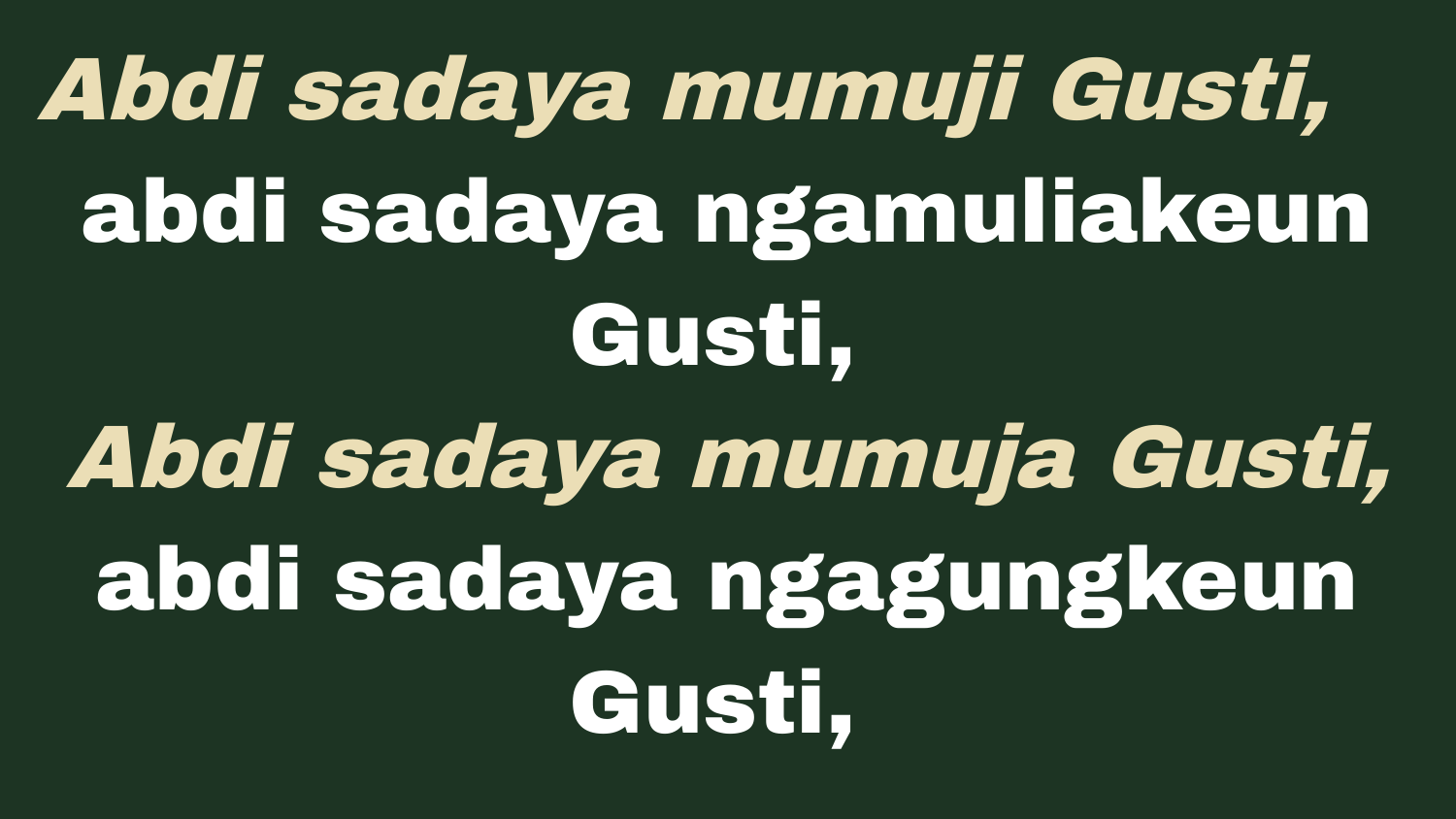

Abdi sadaya mumuji Gusti,
abdi sadaya ngamuliakeun Gusti,
Abdi sadaya mumuja Gusti, abdi sadaya ngagungkeun Gusti,